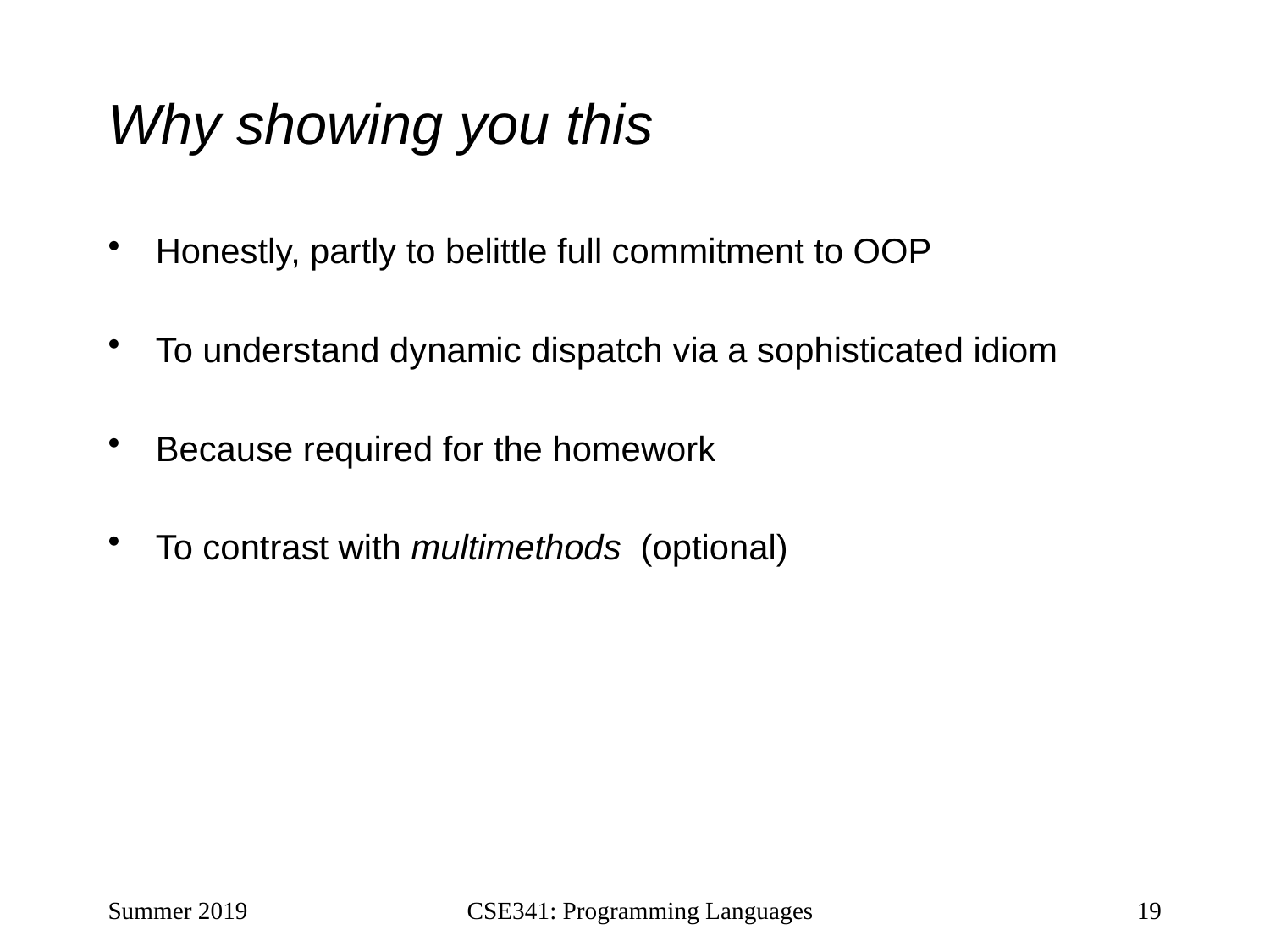

# Why showing you this
Honestly, partly to belittle full commitment to OOP

To understand dynamic dispatch via a sophisticated idiom

Because required for the homework

To contrast with multimethods  (optional)

Summer 2019
CSE341: Programming Languages
19